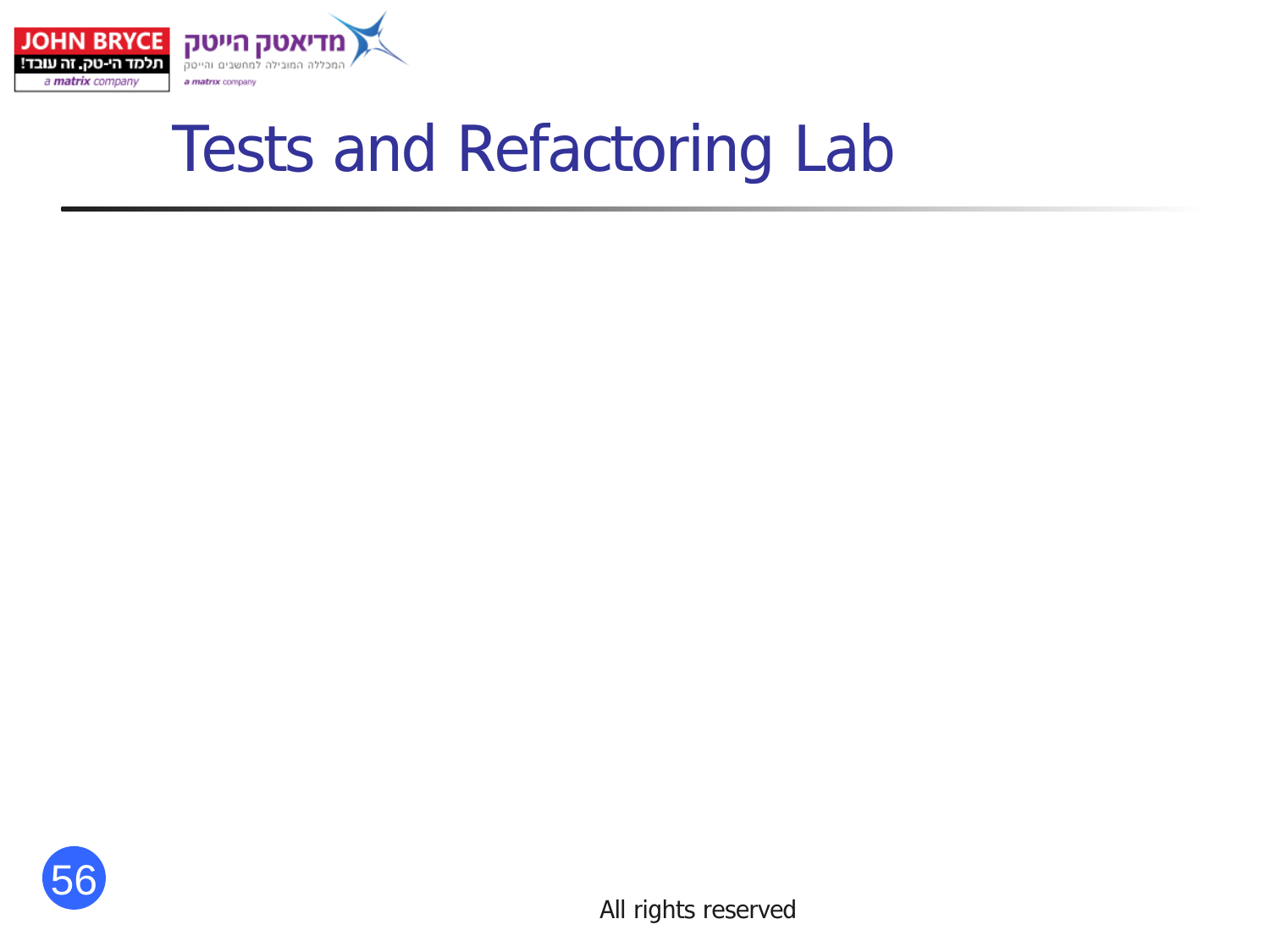

# Tests and Refactoring Lab

All rights reserved